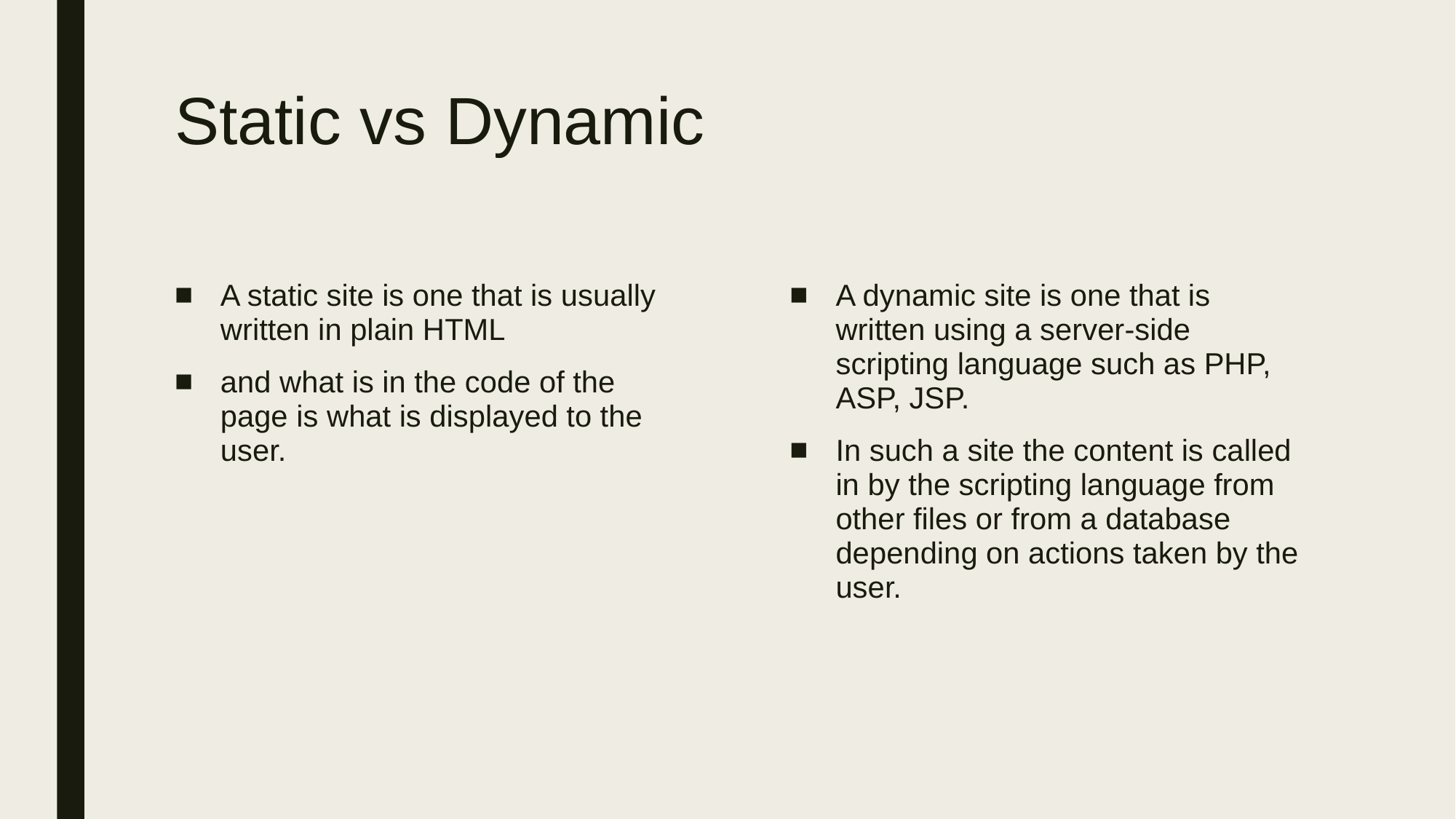

# Static vs Dynamic
A static site is one that is usually written in plain HTML
and what is in the code of the page is what is displayed to the user.
A dynamic site is one that is written using a server-side scripting language such as PHP, ASP, JSP.
In such a site the content is called in by the scripting language from other files or from a database depending on actions taken by the user.